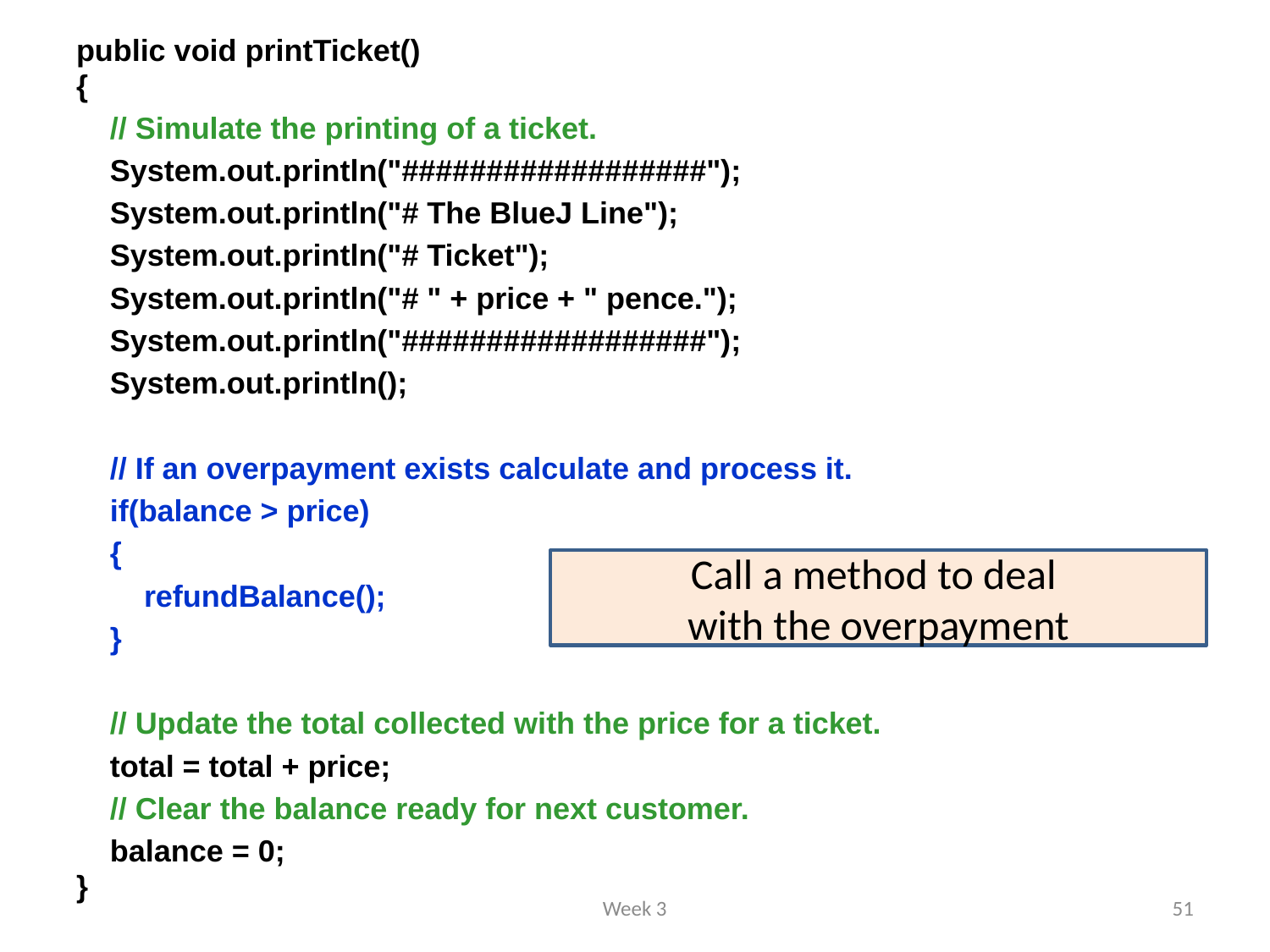

public void printTicket()
{
    // Simulate the printing of a ticket.
    System.out.println("##################");
    System.out.println("# The BlueJ Line");
    System.out.println("# Ticket");
    System.out.println("# " + price + " pence.");
    System.out.println("##################");
    System.out.println();

    // If an overpayment exists calculate and process it.
    if(balance > price)
    {
        refundBalance();
    }

    // Update the total collected with the price for a ticket.
    total = total + price;
    // Clear the balance ready for next customer.
    balance = 0;
}

Call a method to deal
with the overpayment
Week 3
51